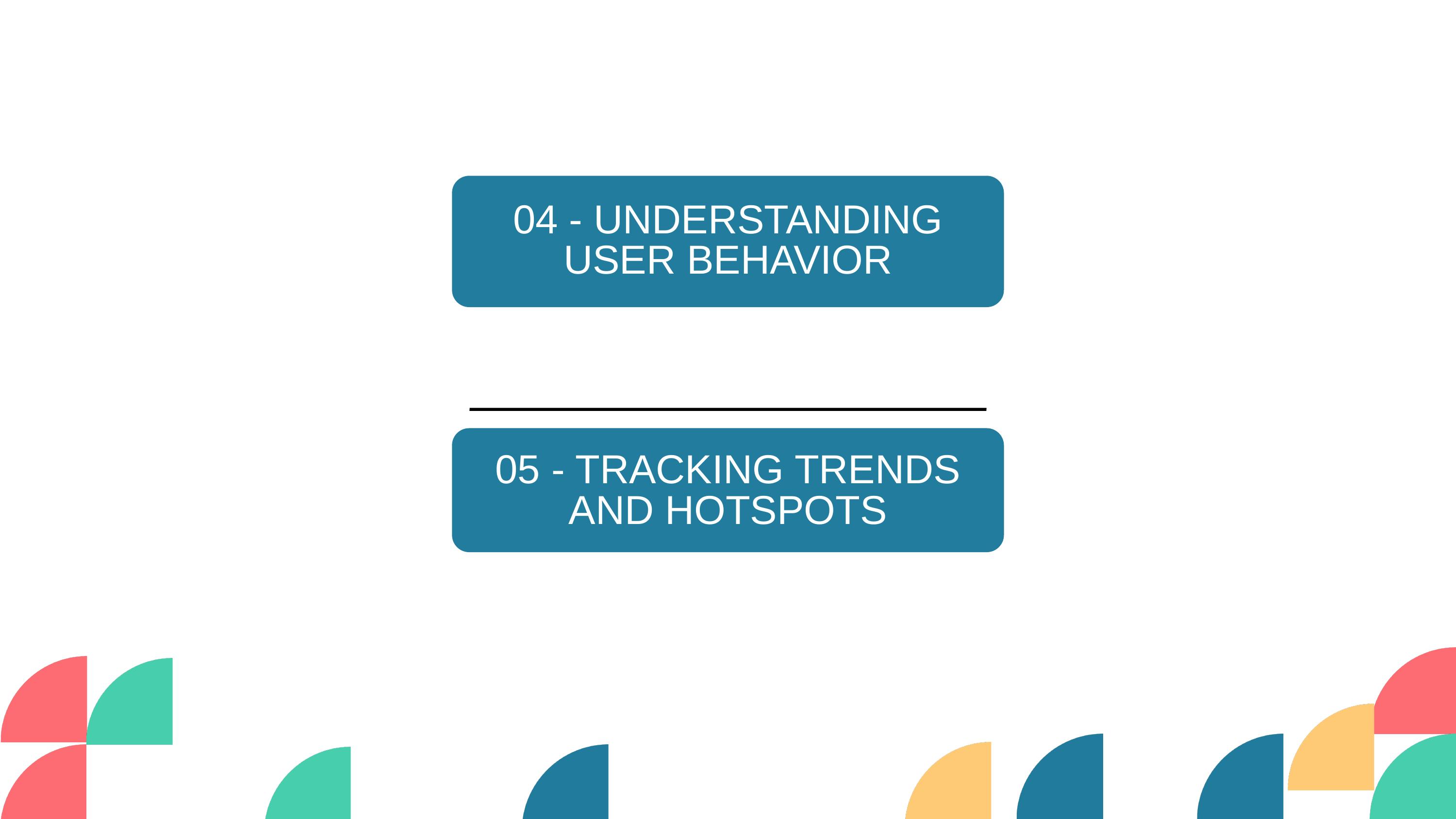

04 - UNDERSTANDING USER BEHAVIOR

05 - TRACKING TRENDS AND HOTSPOTS